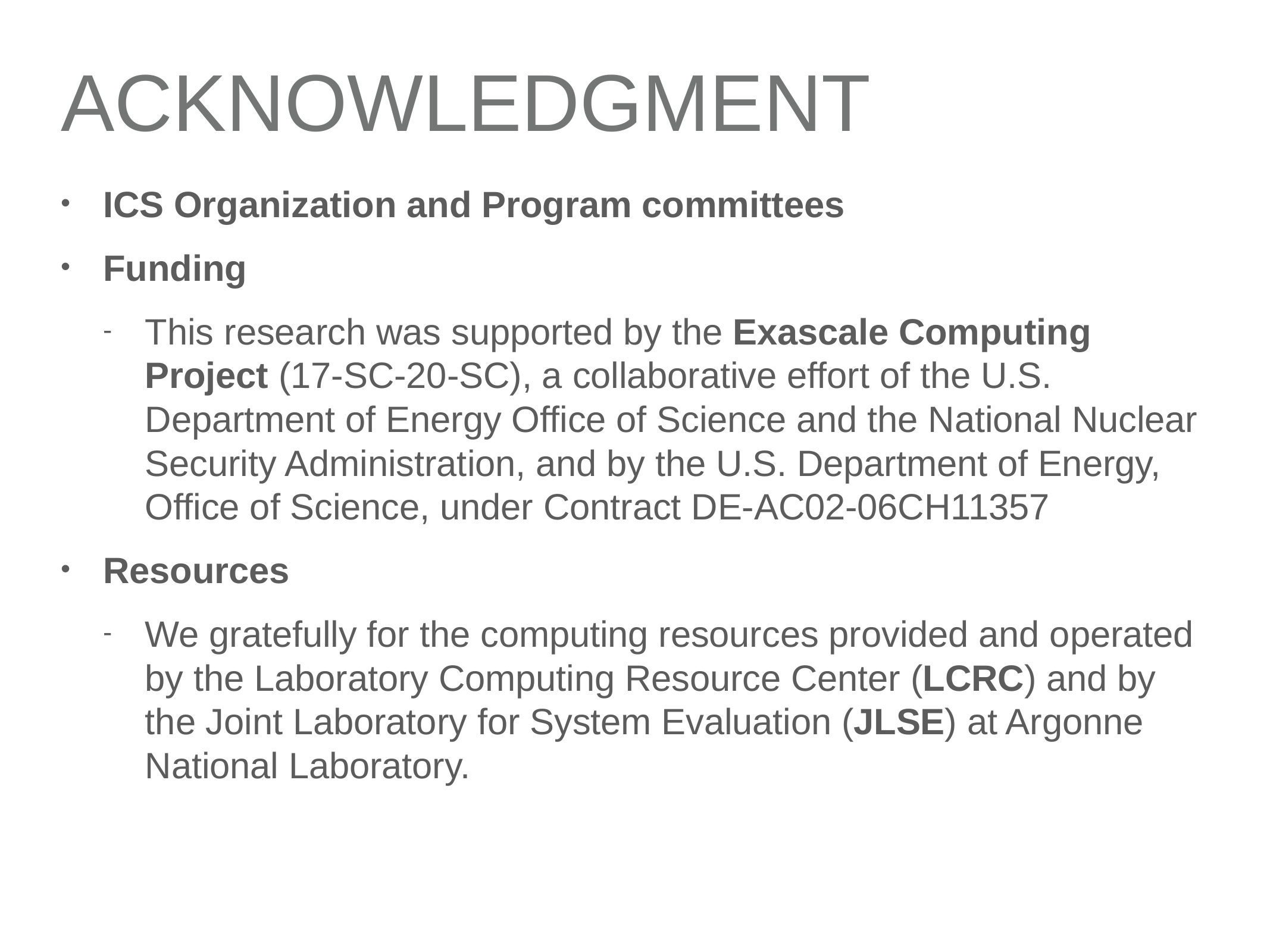

# Acknowledgment

ICS Organization and Program committees
Funding
This research was supported by the Exascale Computing Project (17-SC-20-SC), a collaborative effort of the U.S. Department of Energy Office of Science and the National Nuclear Security Administration, and by the U.S. Department of Energy, Office of Science, under Contract DE-AC02-06CH11357
Resources
We gratefully for the computing resources provided and operated by the Laboratory Computing Resource Center (LCRC) and by the Joint Laboratory for System Evaluation (JLSE) at Argonne National Laboratory.